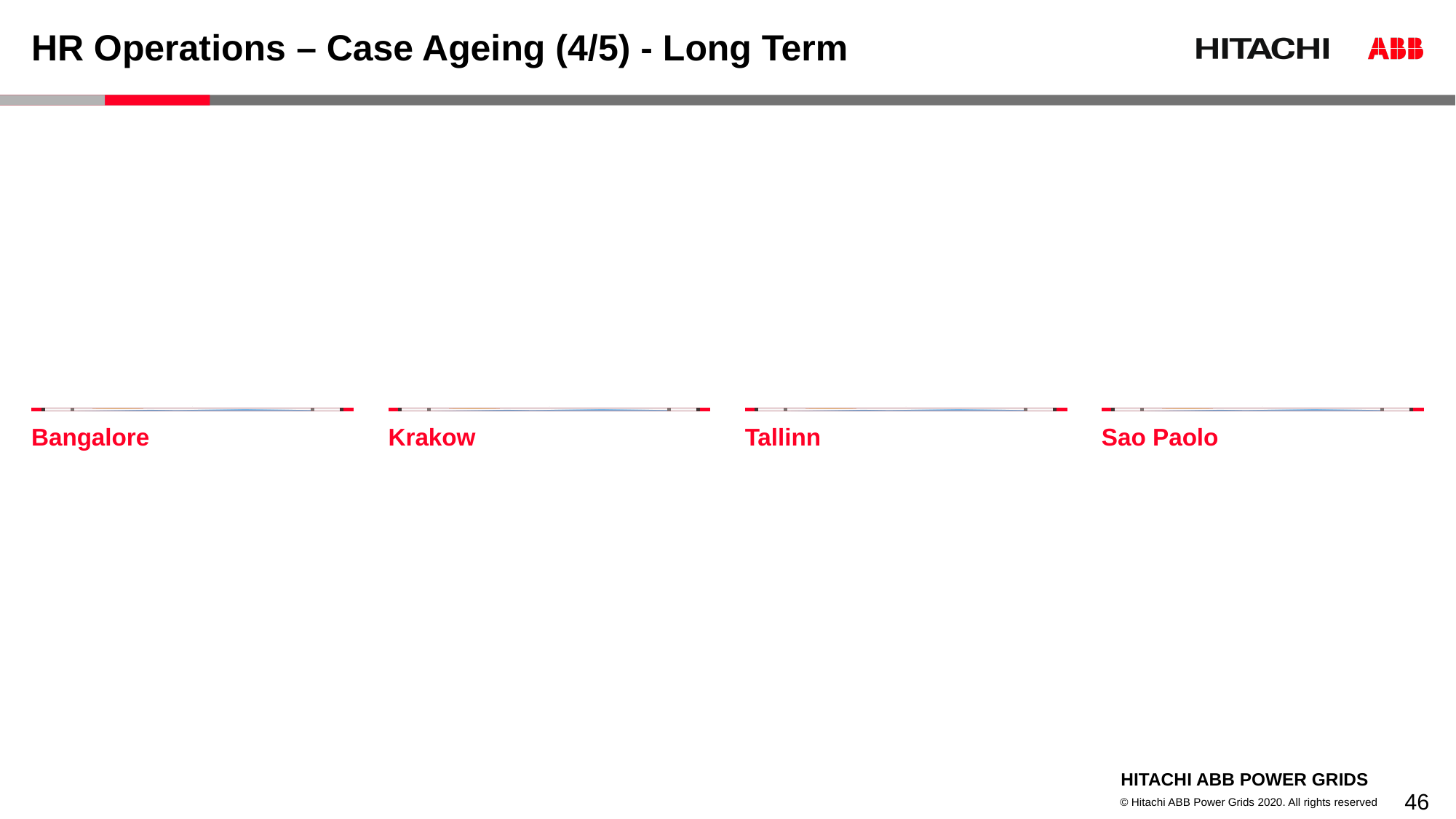

# HR Operations – Case Ageing (4/5) - Long Term

Bangalore
Krakow
Tallinn
Sao Paolo

46